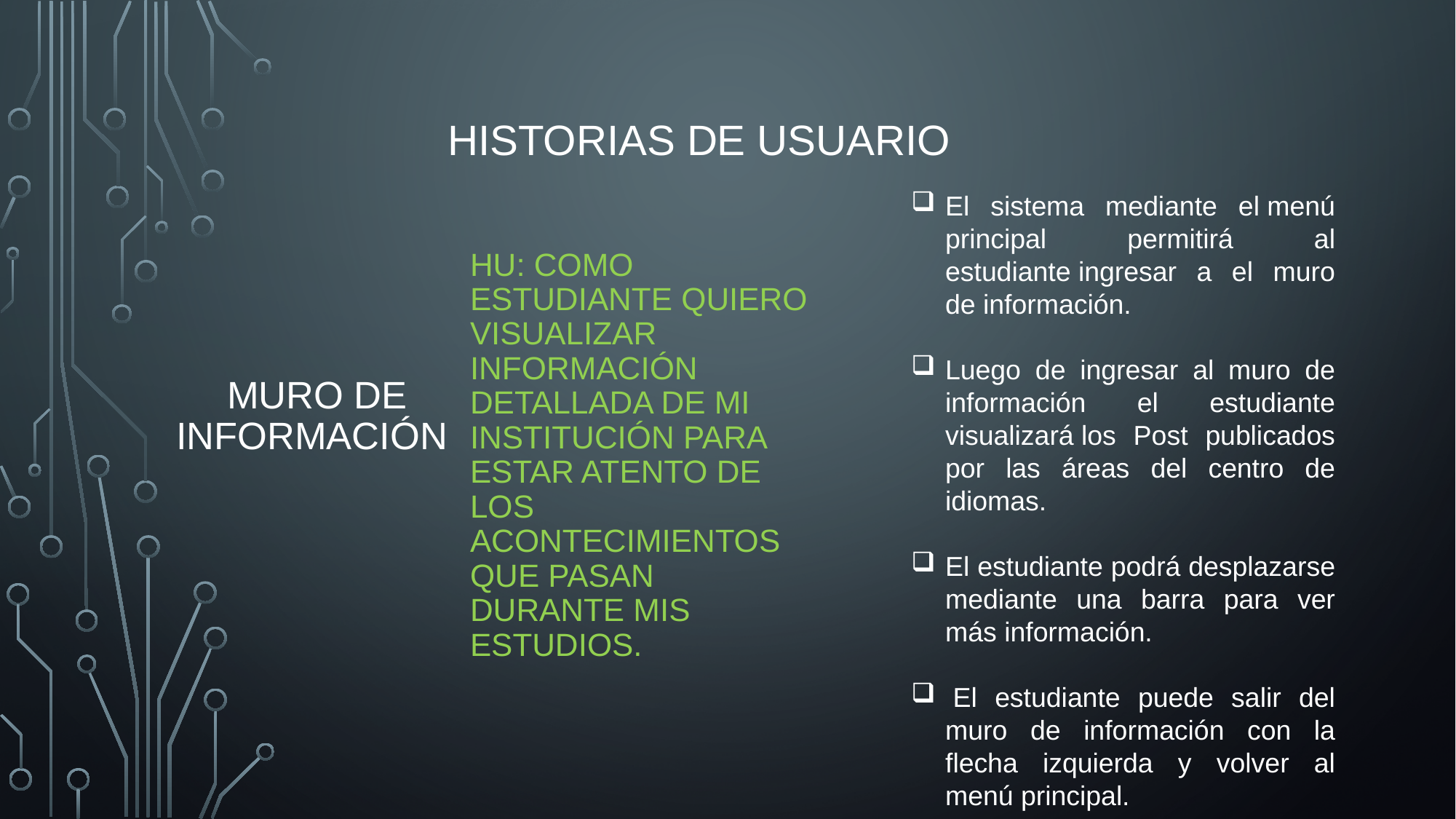

Historias de usuario
El sistema mediante el menú principal permitirá al estudiante ingresar a el muro de información.

Luego de ingresar al muro de información el estudiante visualizará los Post publicados por las áreas del centro de idiomas.

El estudiante podrá desplazarse mediante una barra para ver más información.

 El estudiante puede salir del muro de información con la flecha izquierda y volver al menú principal.
# Hu: como estudiante quiero visualizar información detallada de mi institución para estar atento de los acontecimientos que pasan durante mis estudios.
Muro de información